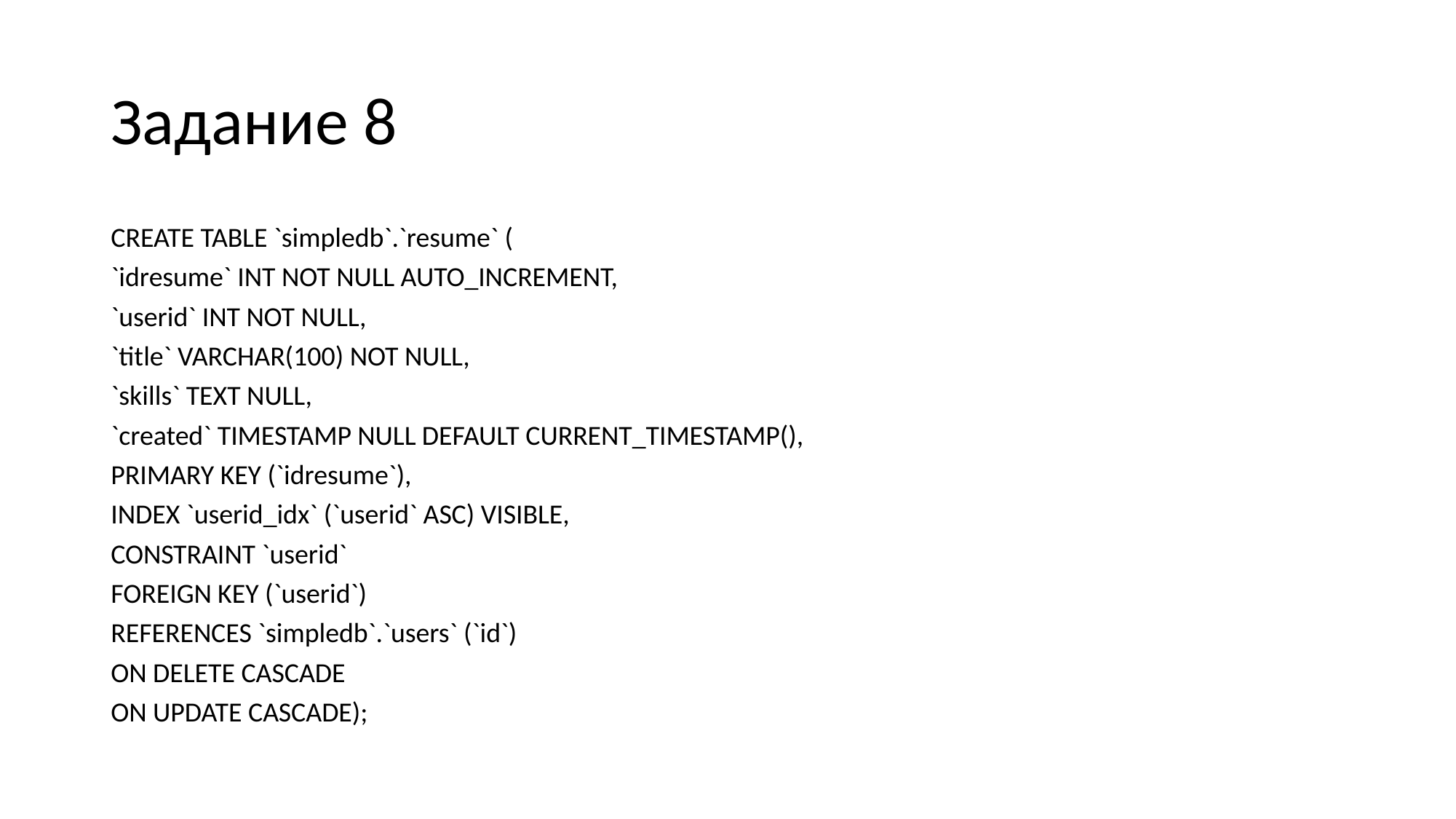

# Задание 8
CREATE TABLE `simpledb`.`resume` (
`idresume` INT NOT NULL AUTO_INCREMENT,
`userid` INT NOT NULL,
`title` VARCHAR(100) NOT NULL,
`skills` TEXT NULL,
`created` TIMESTAMP NULL DEFAULT CURRENT_TIMESTAMP(),
PRIMARY KEY (`idresume`),
INDEX `userid_idx` (`userid` ASC) VISIBLE,
CONSTRAINT `userid`
FOREIGN KEY (`userid`)
REFERENCES `simpledb`.`users` (`id`)
ON DELETE CASCADE
ON UPDATE CASCADE);